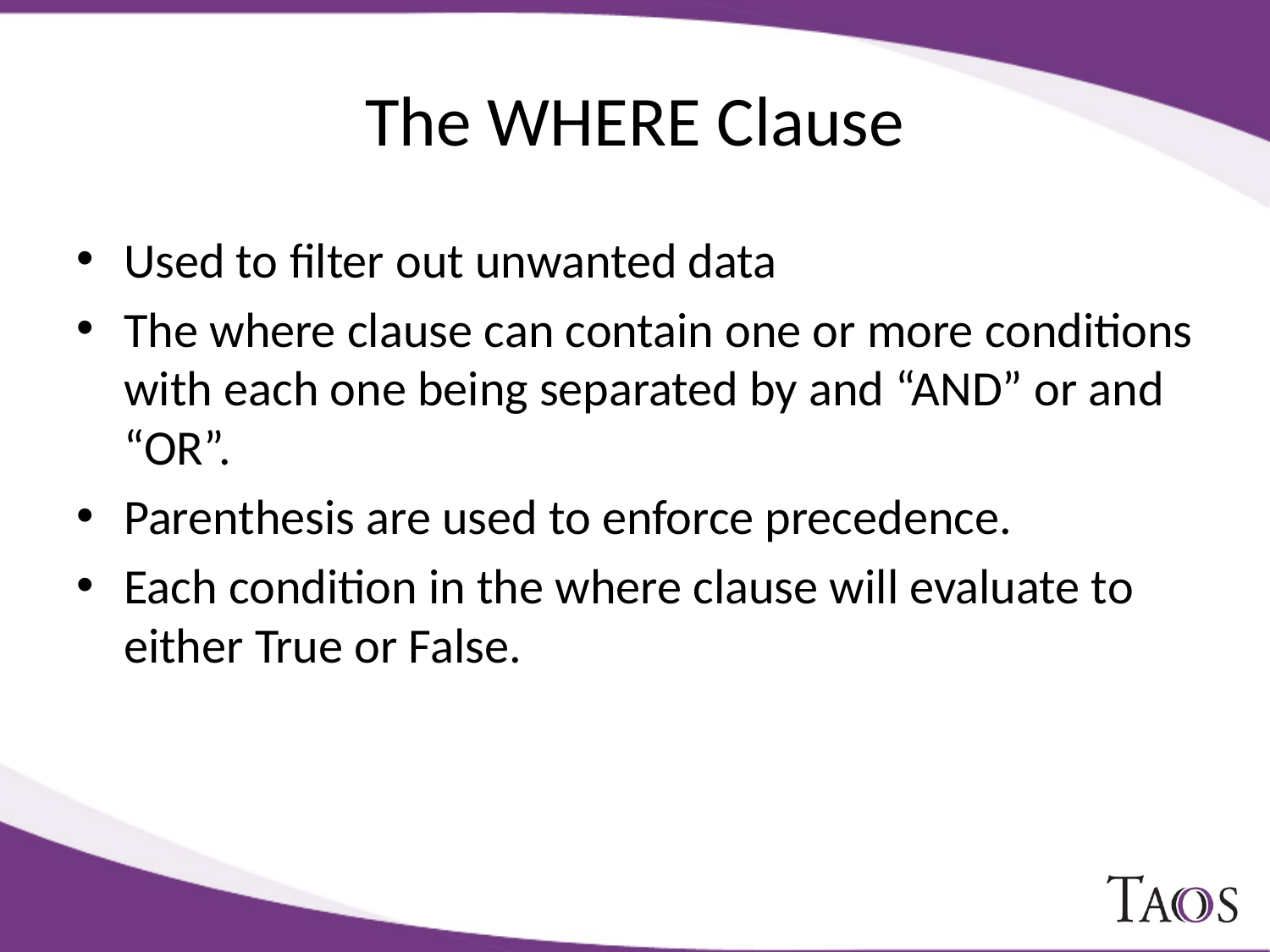

# The WHERE Clause
Used to filter out unwanted data
The where clause can contain one or more conditions with each one being separated by and “AND” or and “OR”.
Parenthesis are used to enforce precedence.
Each condition in the where clause will evaluate to either True or False.